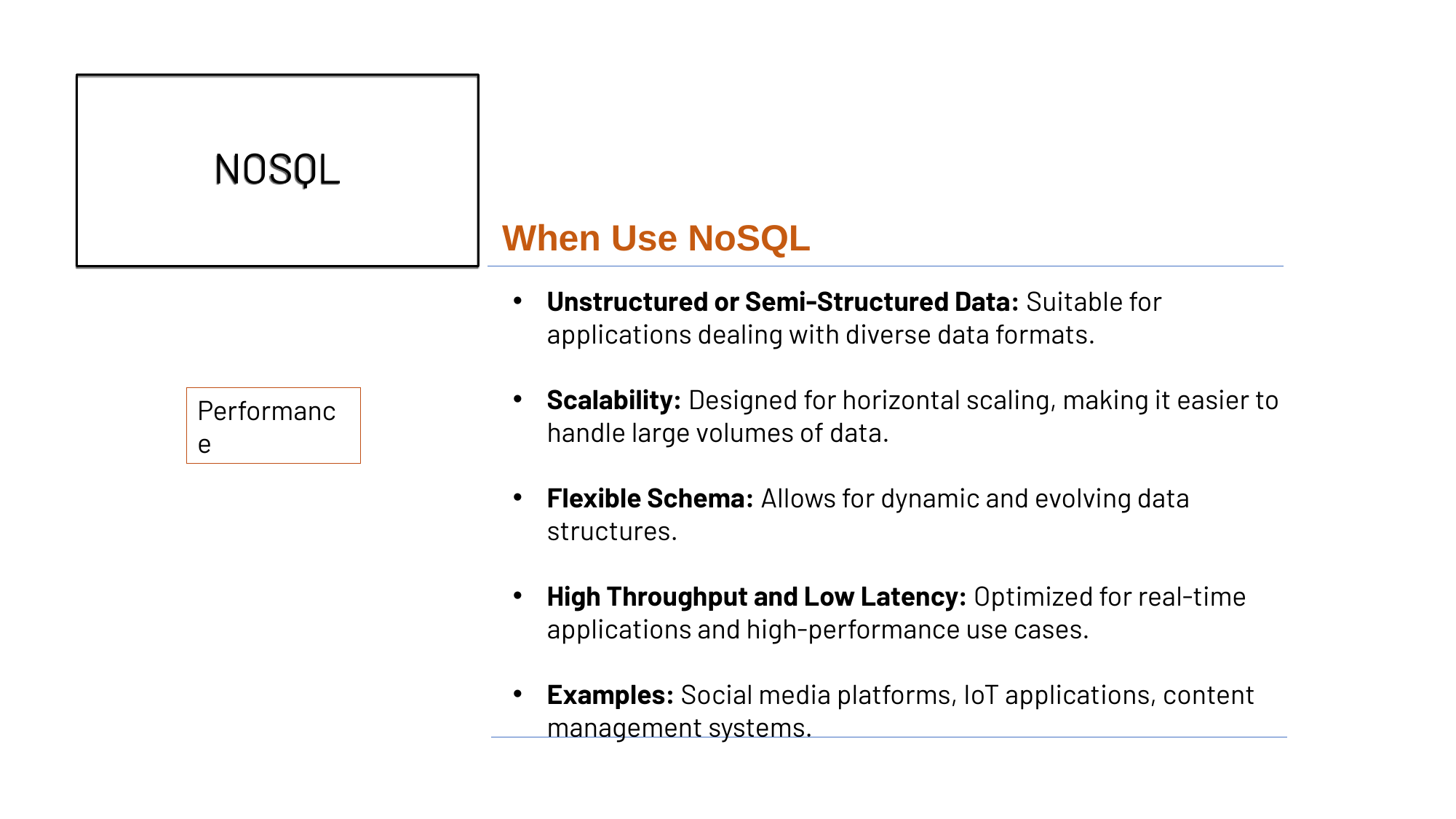

# NOSQL
When Use NoSQL
Unstructured or Semi-Structured Data: Suitable for applications dealing with diverse data formats.

Scalability: Designed for horizontal scaling, making it easier to handle large volumes of data.

Flexible Schema: Allows for dynamic and evolving data structures.

High Throughput and Low Latency: Optimized for real-time applications and high-performance use cases.

Examples: Social media platforms, IoT applications, content management systems.
Performance